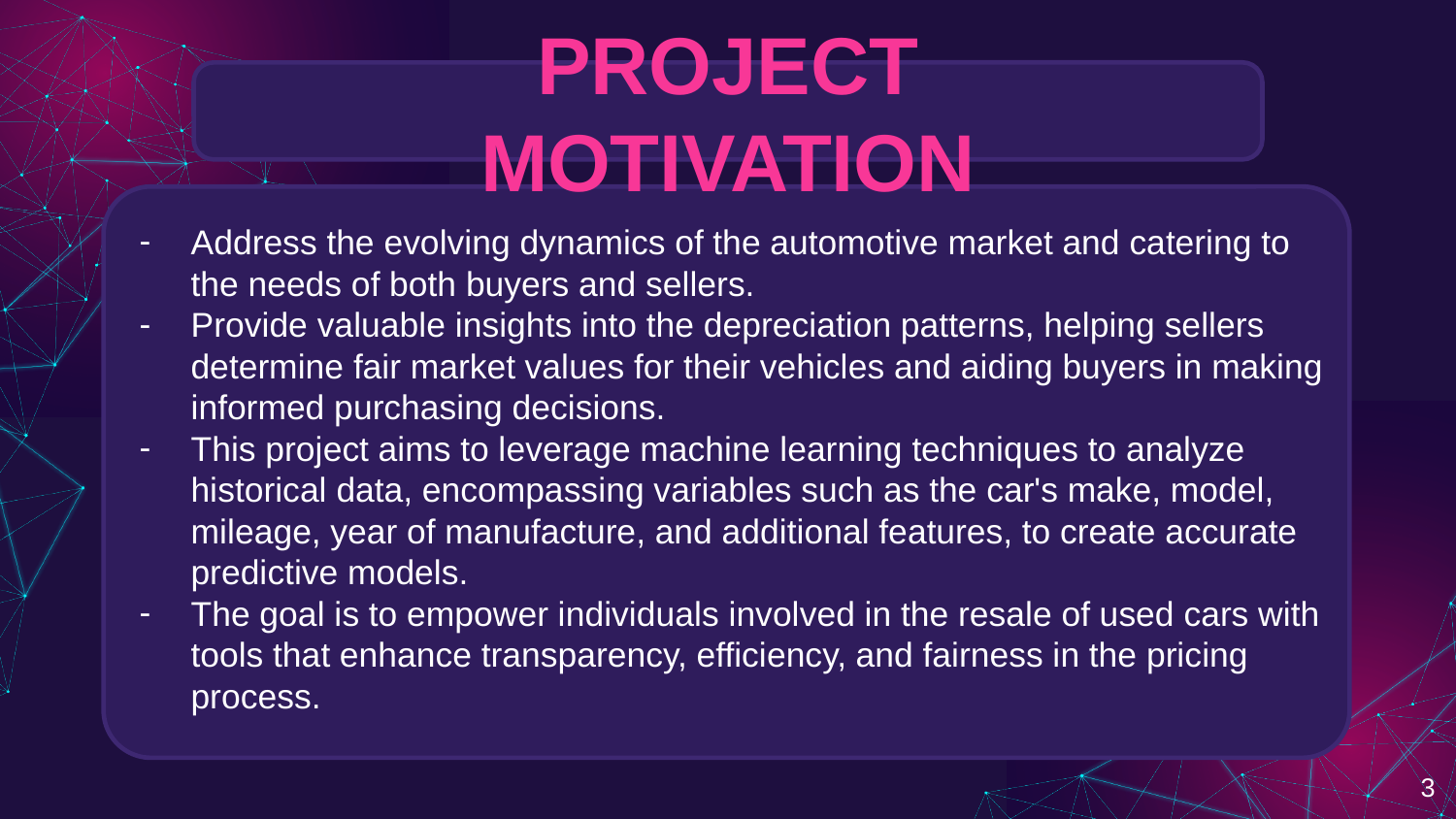

# PROJECT MOTIVATION

Address the evolving dynamics of the automotive market and catering to the needs of both buyers and sellers.
Provide valuable insights into the depreciation patterns, helping sellers determine fair market values for their vehicles and aiding buyers in making informed purchasing decisions.
This project aims to leverage machine learning techniques to analyze historical data, encompassing variables such as the car's make, model, mileage, year of manufacture, and additional features, to create accurate predictive models.
The goal is to empower individuals involved in the resale of used cars with tools that enhance transparency, efficiency, and fairness in the pricing process.
3